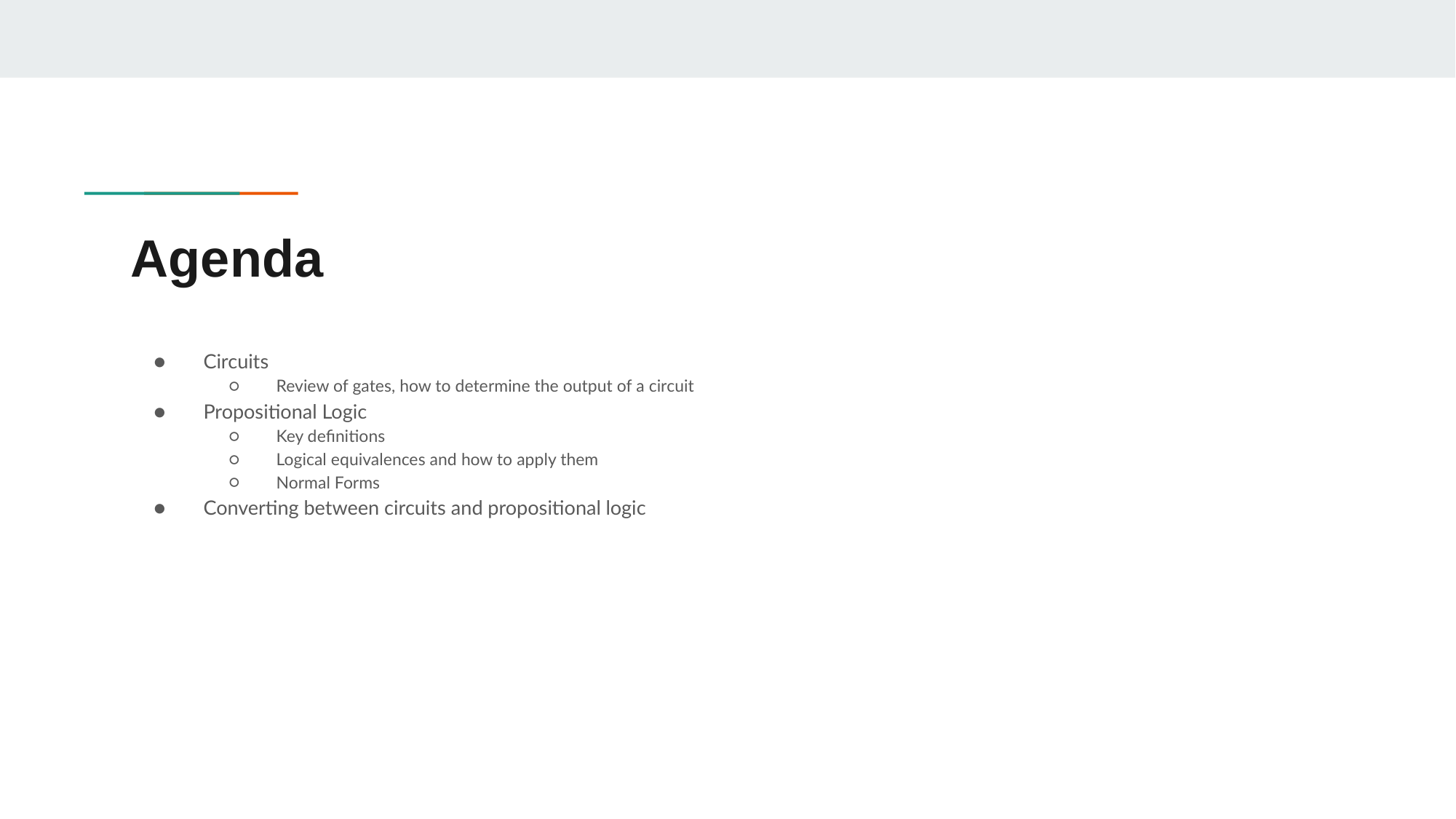

# Agenda
Circuits
Review of gates, how to determine the output of a circuit
Propositional Logic
Key definitions
Logical equivalences and how to apply them
Normal Forms
Converting between circuits and propositional logic